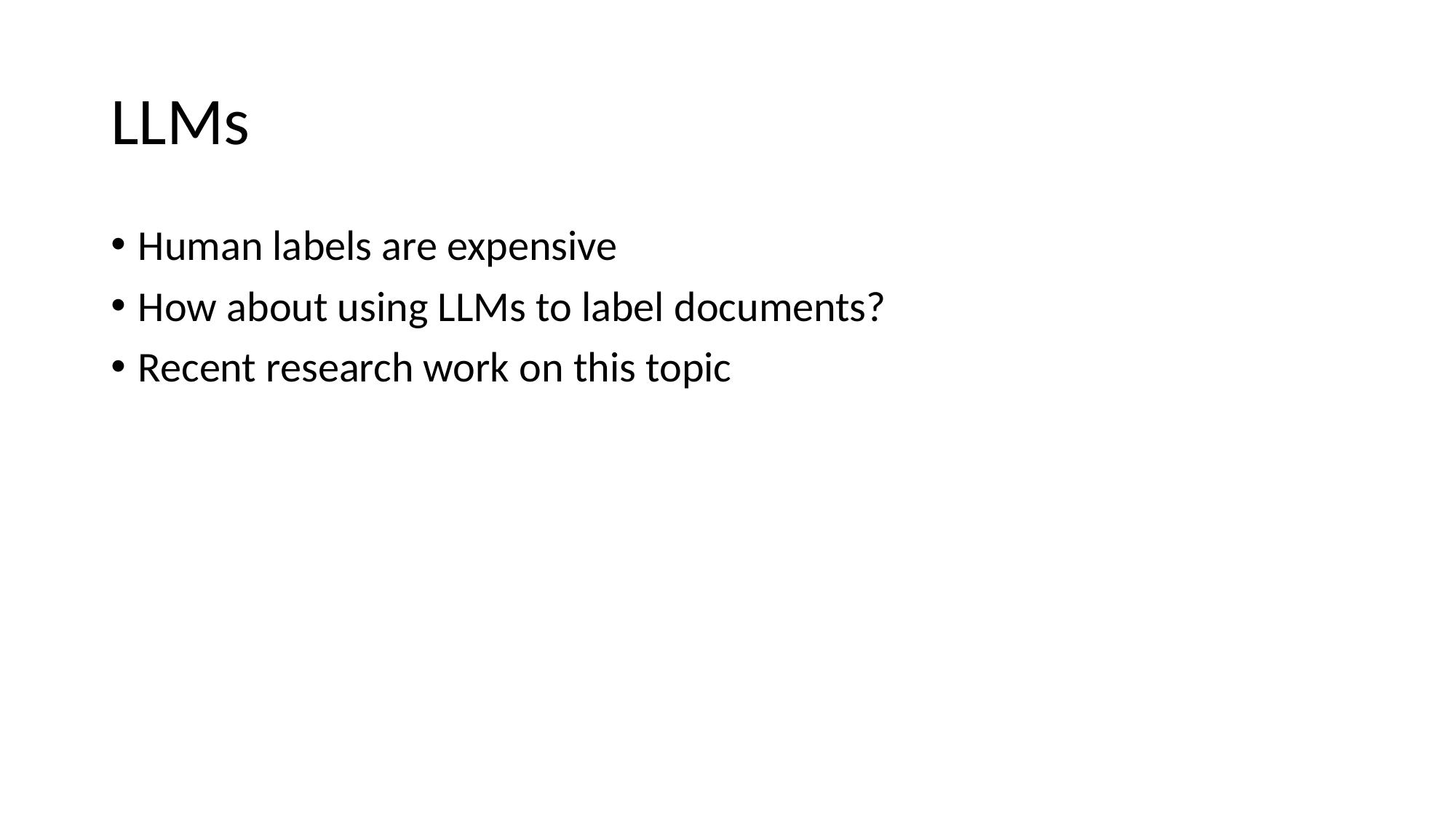

# LLMs
Human labels are expensive
How about using LLMs to label documents?
Recent research work on this topic